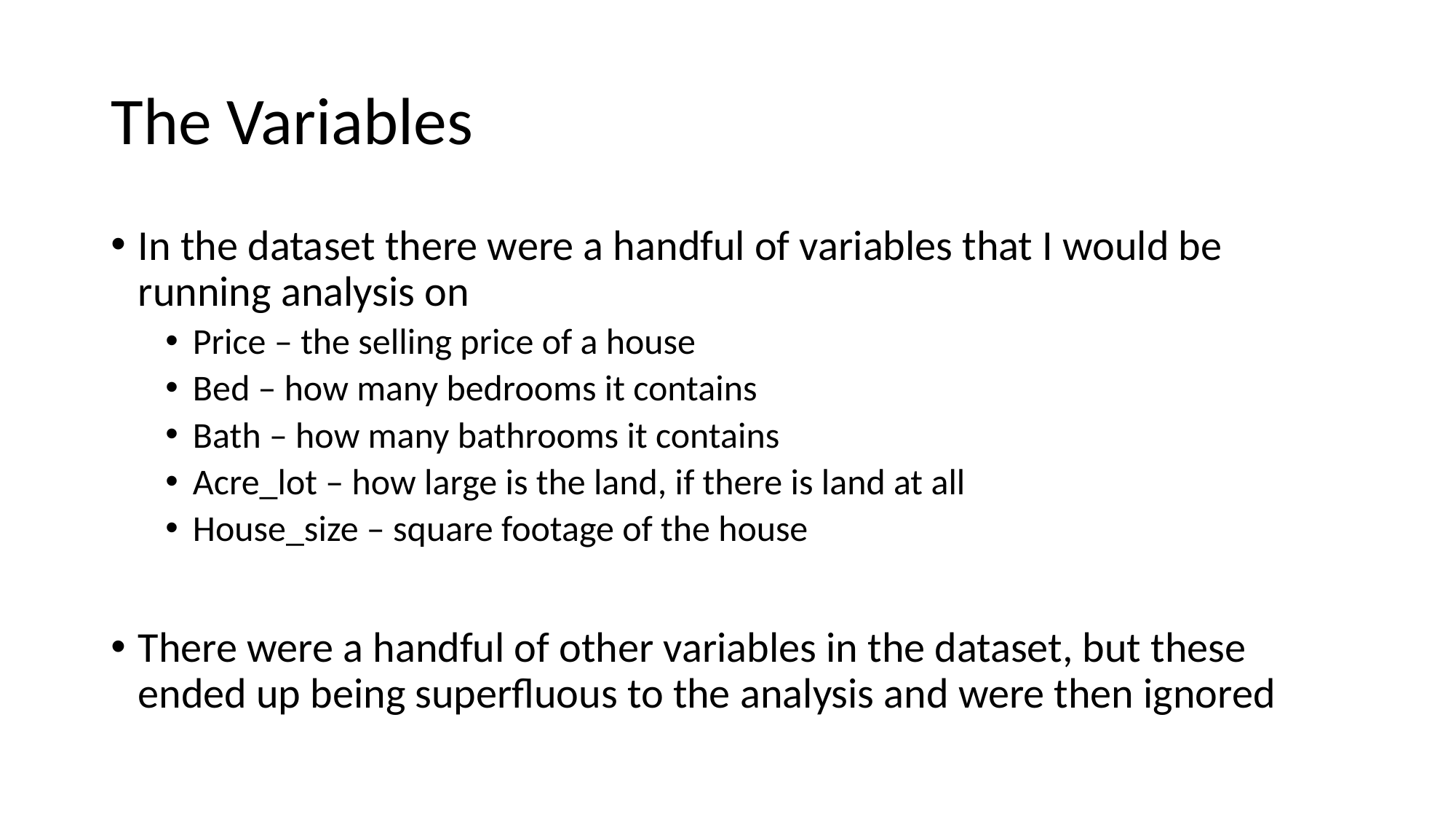

# The Variables
In the dataset there were a handful of variables that I would be running analysis on
Price – the selling price of a house
Bed – how many bedrooms it contains
Bath – how many bathrooms it contains
Acre_lot – how large is the land, if there is land at all
House_size – square footage of the house

There were a handful of other variables in the dataset, but these ended up being superfluous to the analysis and were then ignored